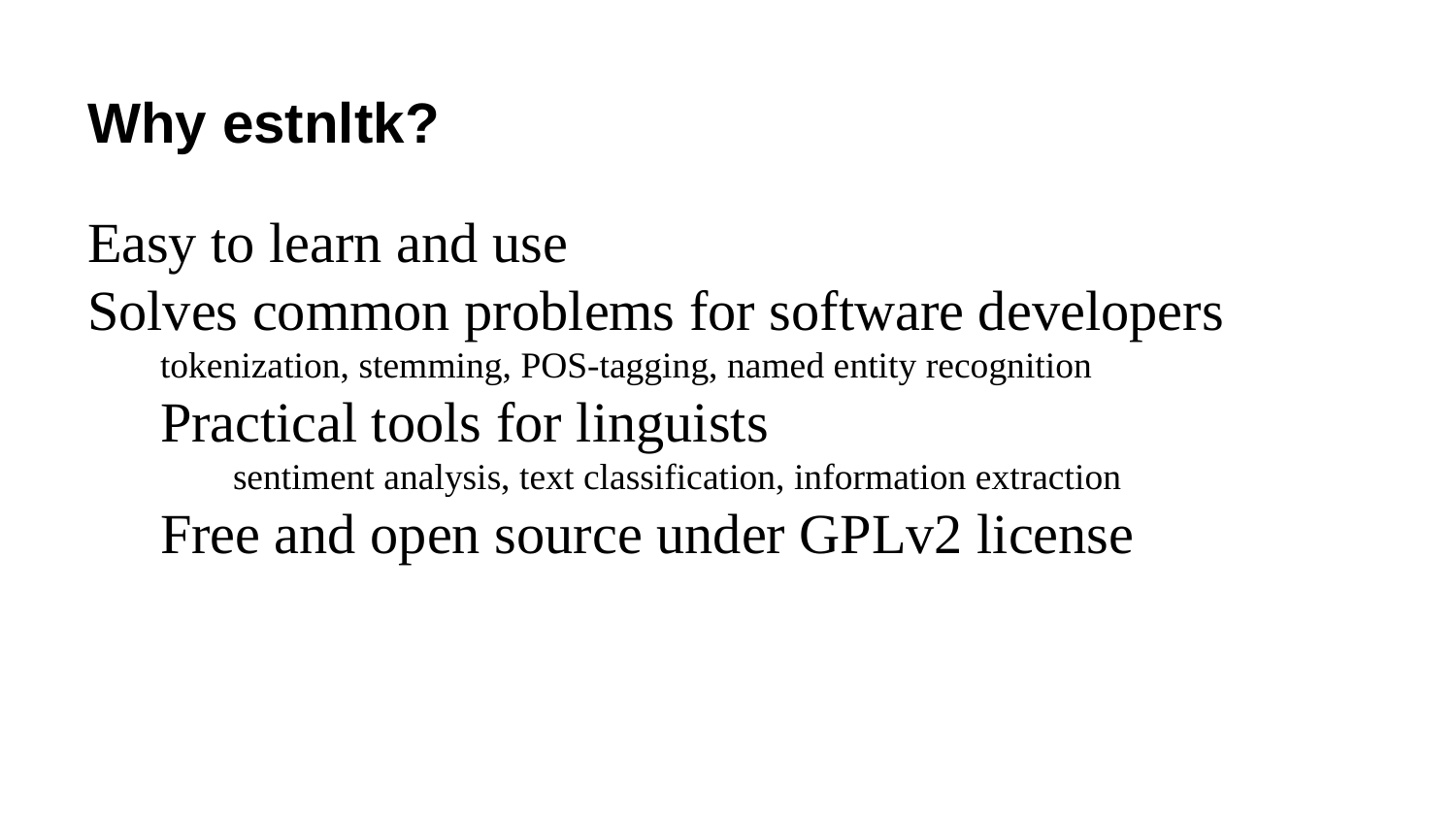

# Why estnltk?
Easy to learn and use
Solves common problems for software developers
tokenization, stemming, POS-tagging, named entity recognition
Practical tools for linguists
	sentiment analysis, text classification, information extraction
Free and open source under GPLv2 license